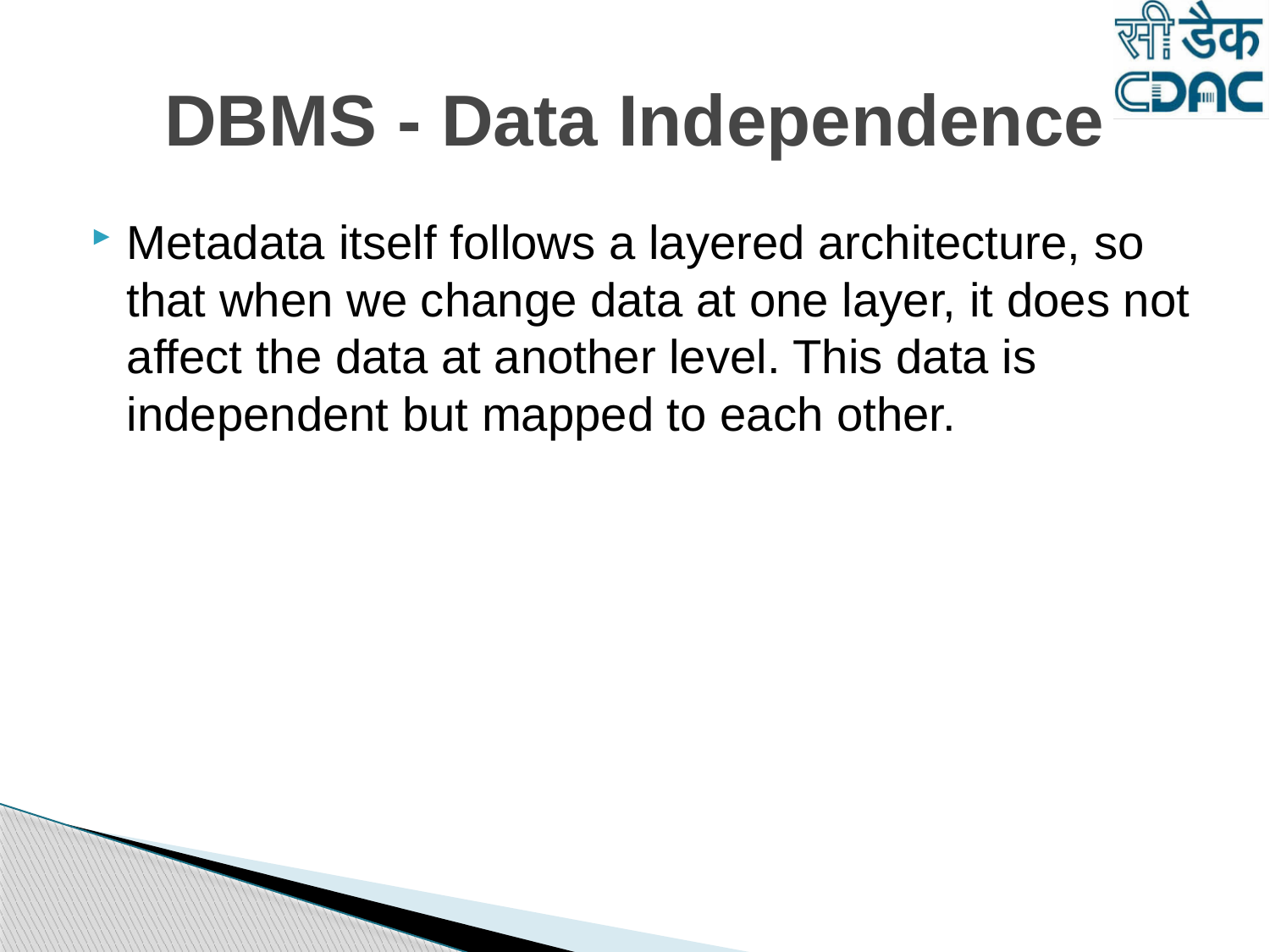

# DBMS - Data Independence
Metadata itself follows a layered architecture, so that when we change data at one layer, it does not affect the data at another level. This data is independent but mapped to each other.